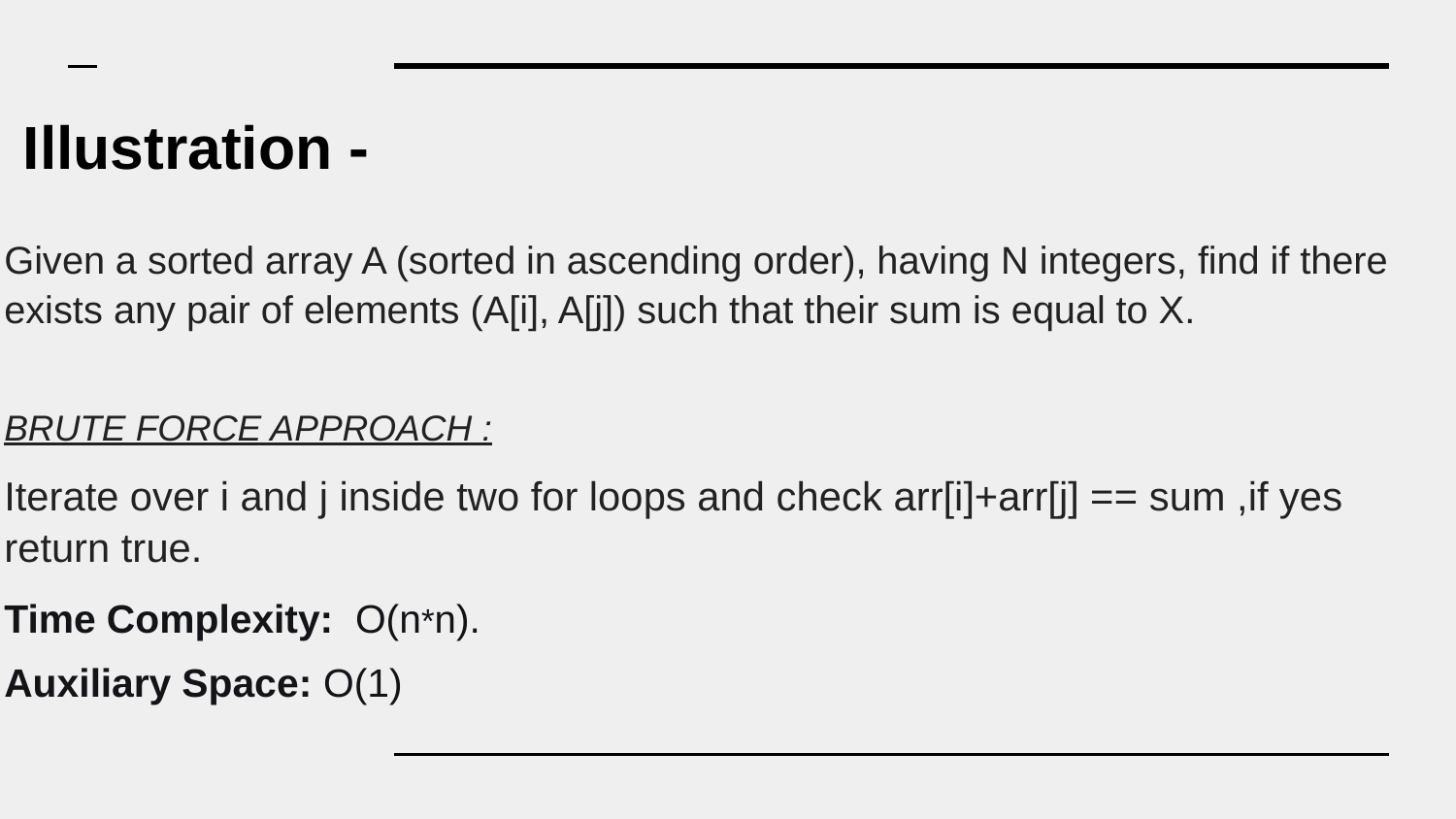

# Illustration -
Given a sorted array A (sorted in ascending order), having N integers, find if there exists any pair of elements (A[i], A[j]) such that their sum is equal to X.

BRUTE FORCE APPROACH :
Iterate over i and j inside two for loops and check arr[i]+arr[j] == sum ,if yes return true.
Time Complexity:  O(n*n).
Auxiliary Space: O(1)